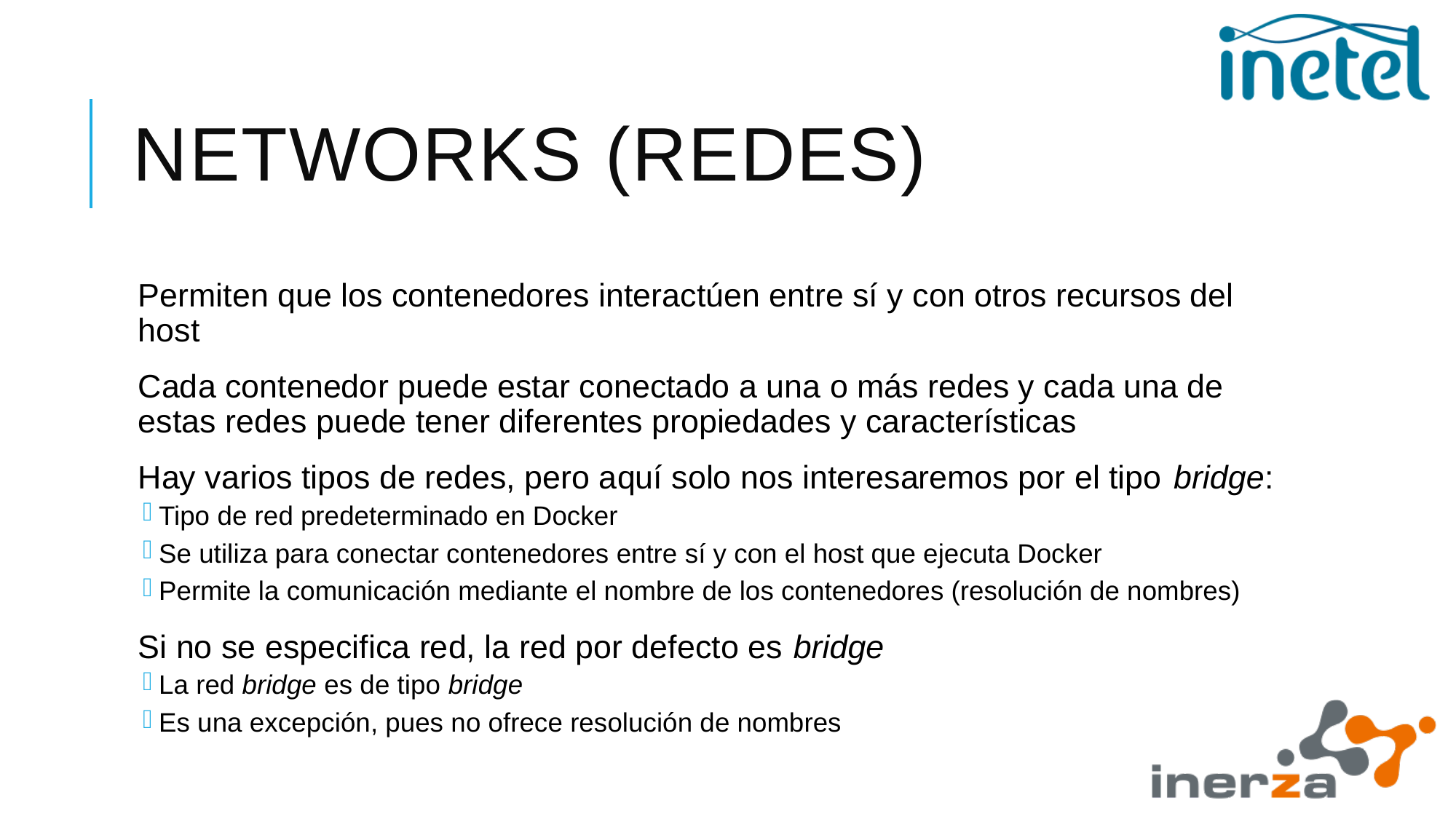

# Networks (redes)
Permiten que los contenedores interactúen entre sí y con otros recursos del host
Cada contenedor puede estar conectado a una o más redes y cada una de estas redes puede tener diferentes propiedades y características
Hay varios tipos de redes, pero aquí solo nos interesaremos por el tipo bridge:
Tipo de red predeterminado en Docker
Se utiliza para conectar contenedores entre sí y con el host que ejecuta Docker
Permite la comunicación mediante el nombre de los contenedores (resolución de nombres)
Si no se especifica red, la red por defecto es bridge
La red bridge es de tipo bridge
Es una excepción, pues no ofrece resolución de nombres